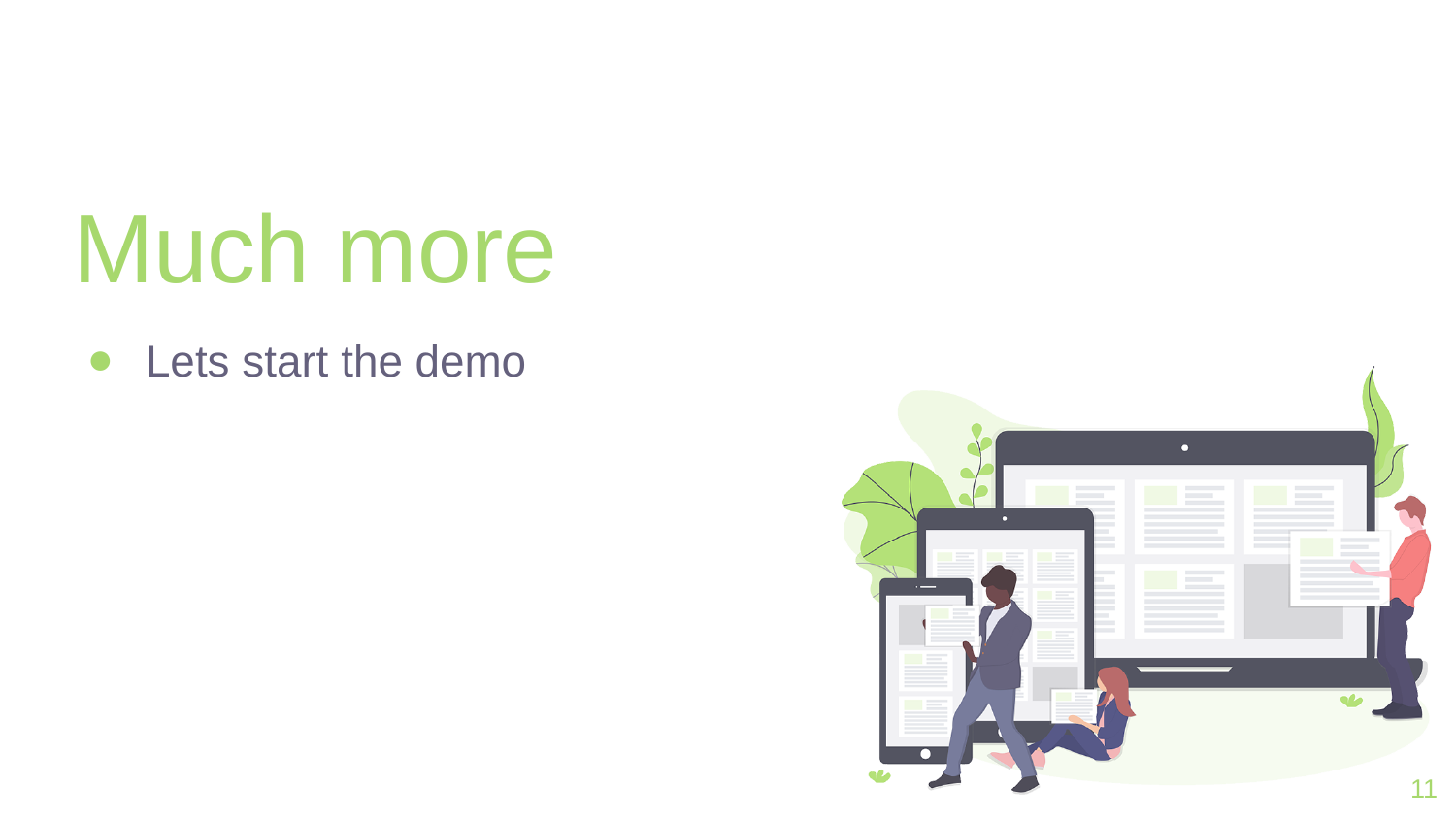

# Much more
Lets start the demo
11